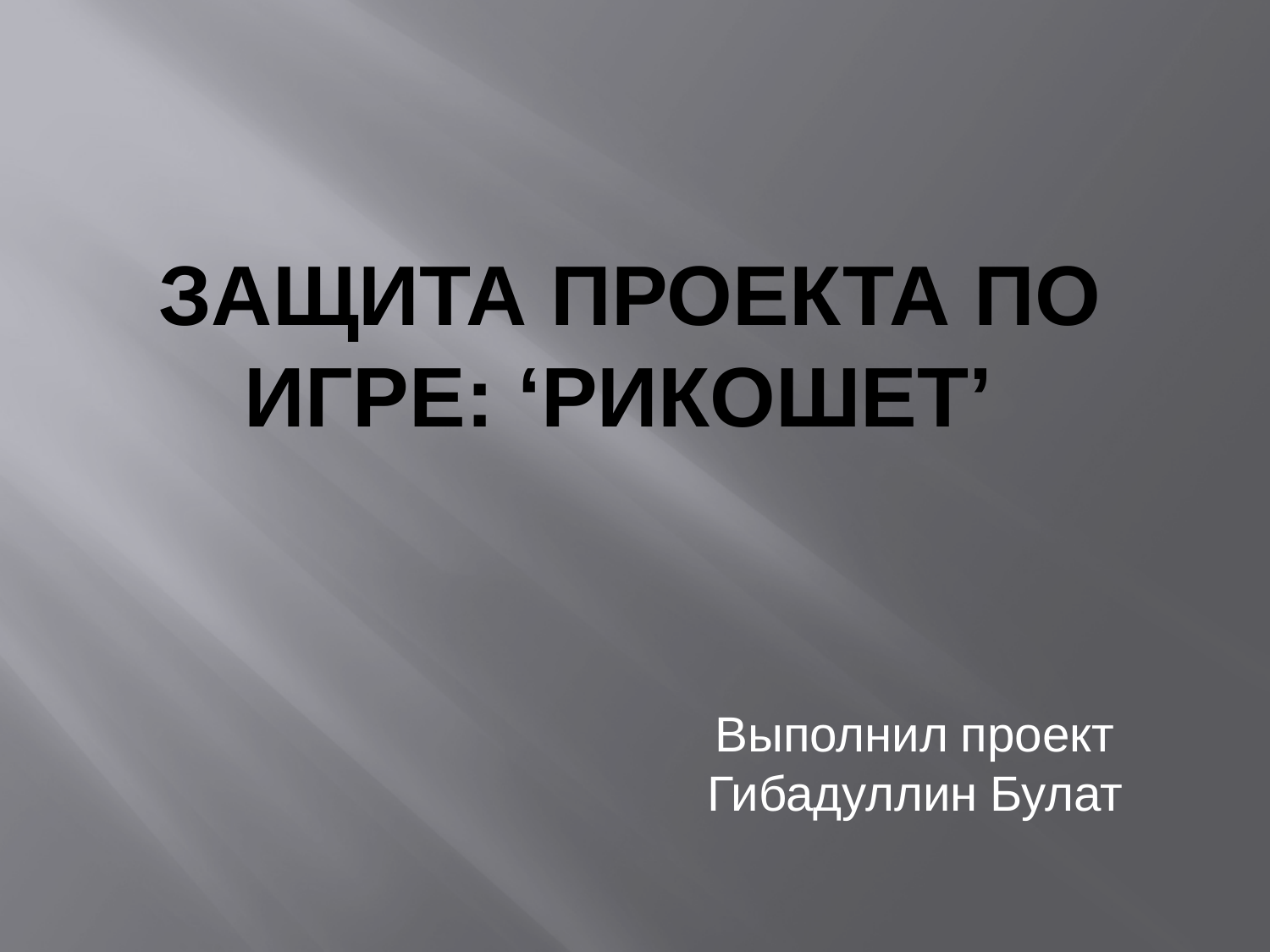

# Защита Проекта По Игре: ‘Рикошет’
Выполнил проект Гибадуллин Булат